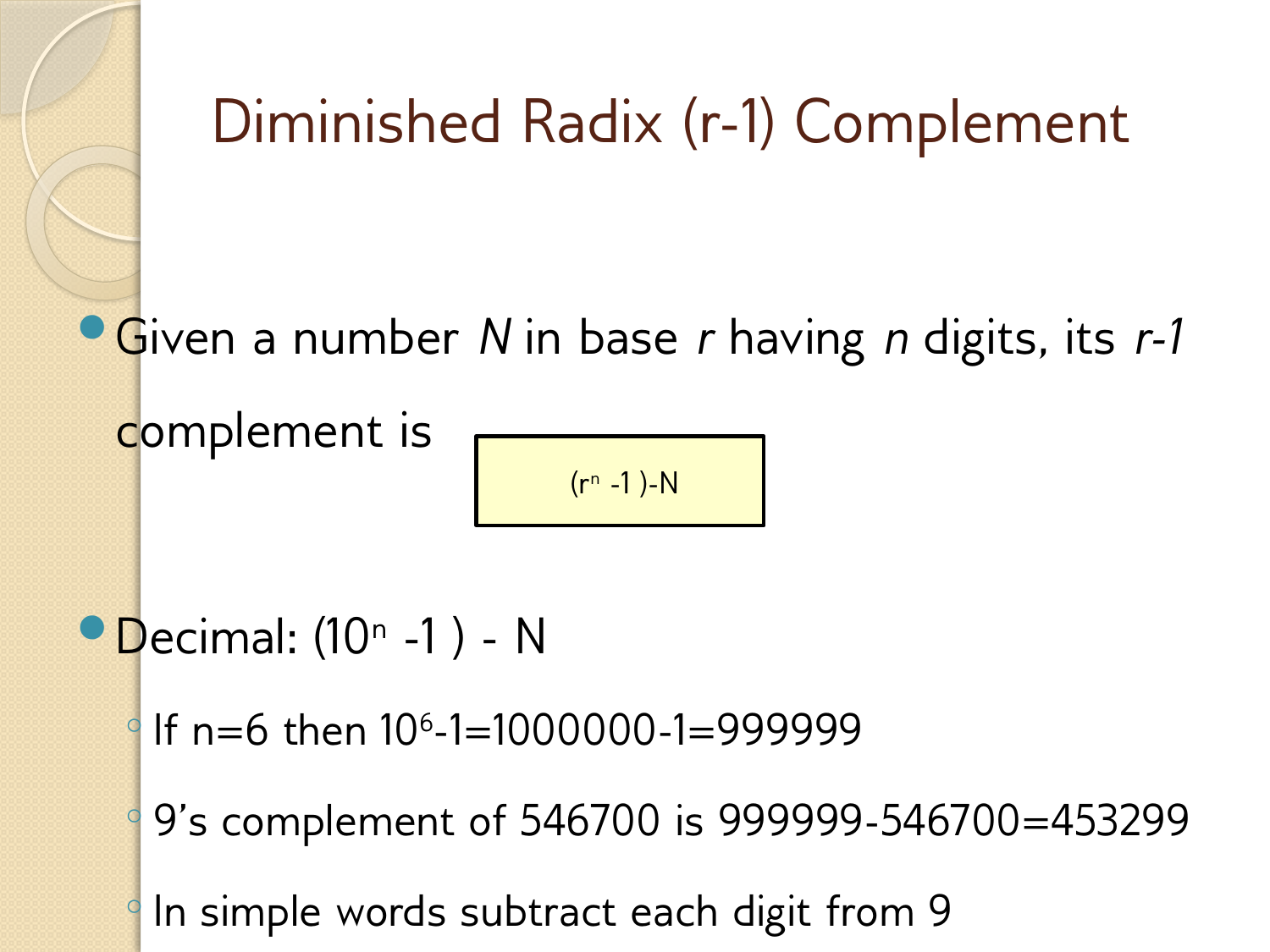

# Diminished Radix (r-1) Complement
Given a number N in base r having n digits, its r-1 complement is

Decimal: (10n -1 ) - N
If n=6 then 106-1=1000000-1=999999
9’s complement of 546700 is 999999-546700=453299
In simple words subtract each digit from 9
 (rn -1 )-N